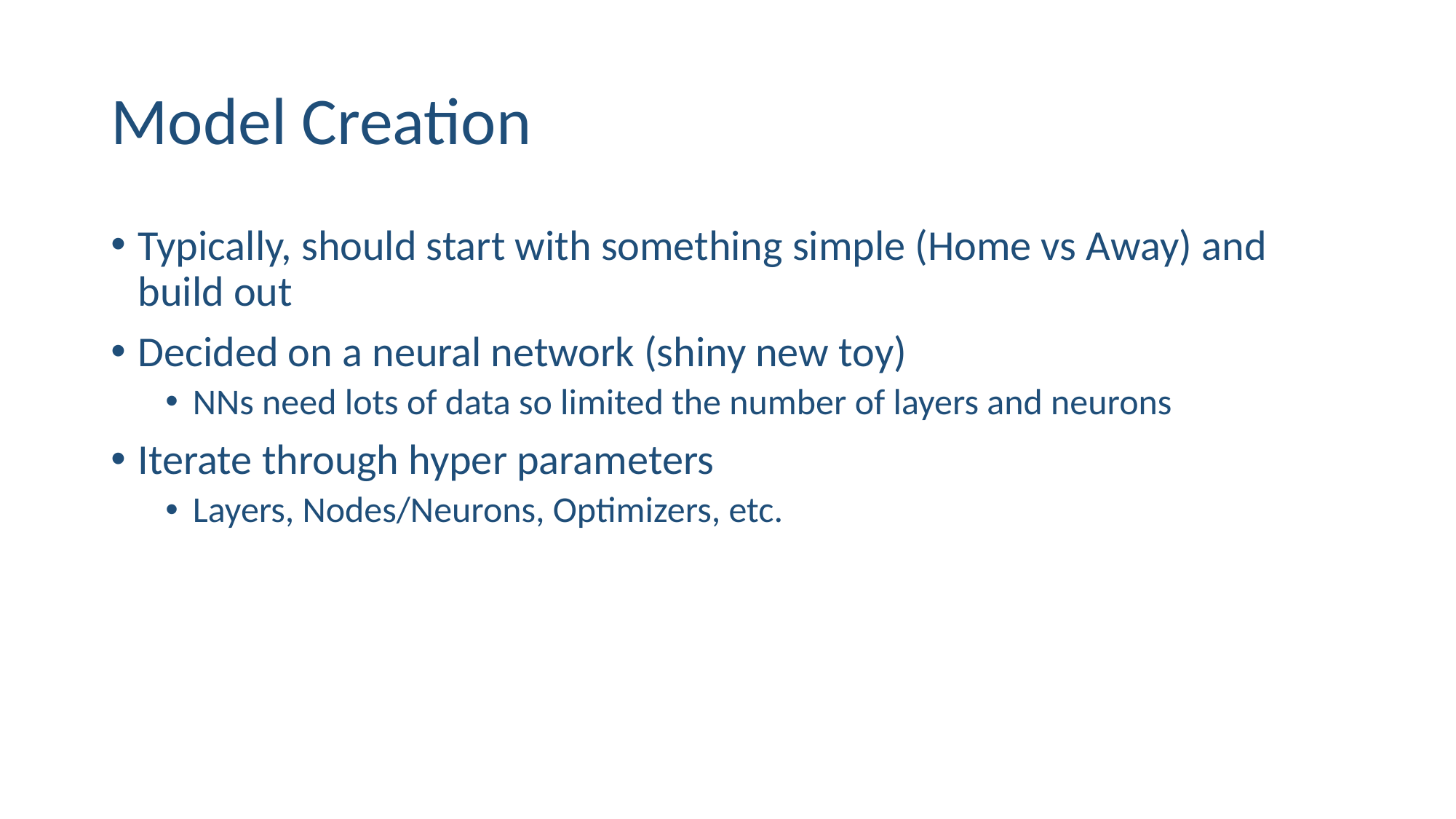

# Model Creation
Typically, should start with something simple (Home vs Away) and build out
Decided on a neural network (shiny new toy)
NNs need lots of data so limited the number of layers and neurons
Iterate through hyper parameters
Layers, Nodes/Neurons, Optimizers, etc.